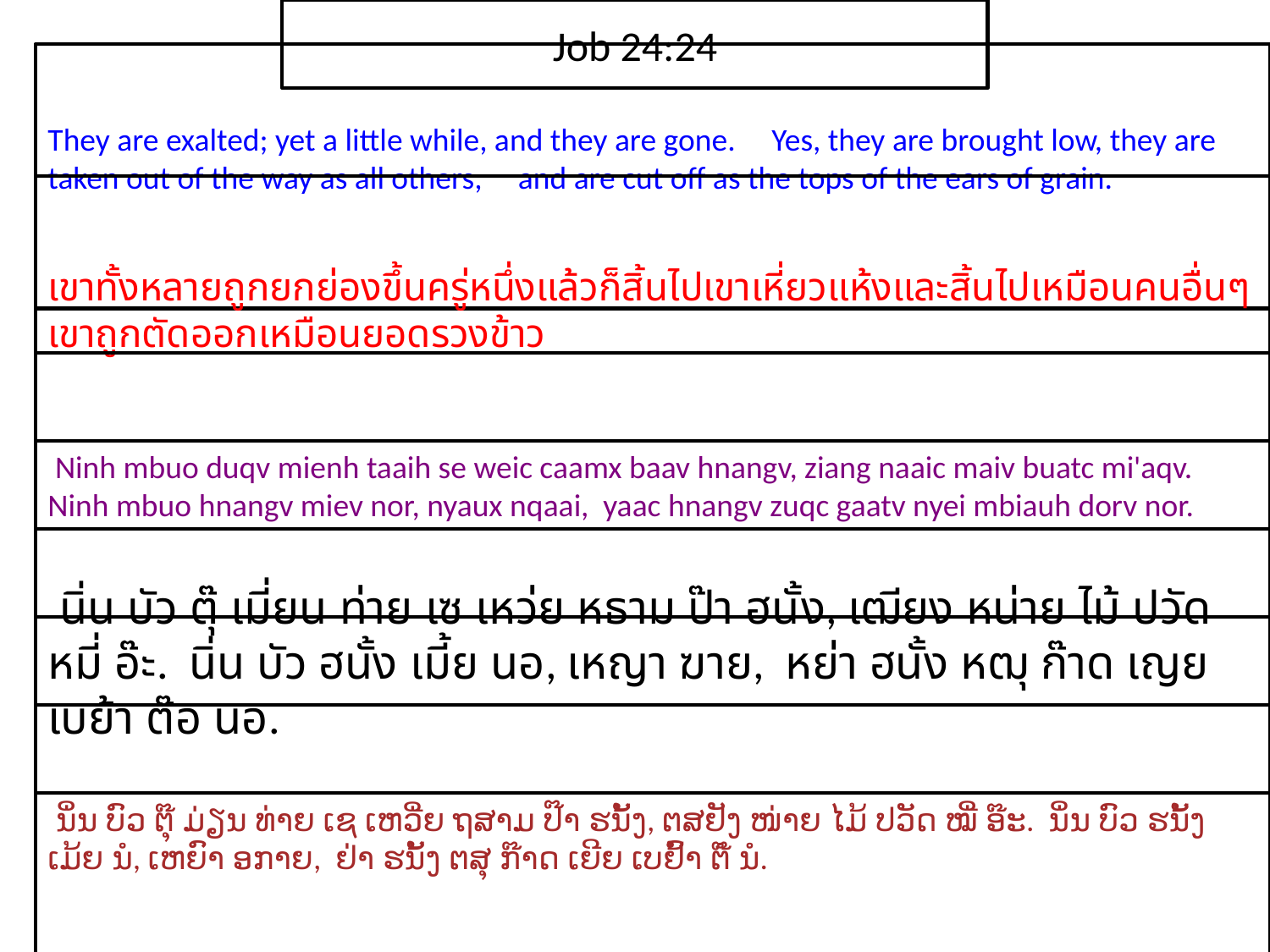

Job 24:24
They are exalted; yet a little while, and they are gone.     Yes, they are brought low, they are taken out of the way as all others,     and are cut off as the tops of the ears of grain.
เขา​ทั้ง​หลาย​ถูก​ยก​ย่อง​ขึ้น​ครู่​หนึ่ง​แล้ว​ก็​สิ้น​ไปเขา​เหี่ยว​แห้ง​และ​สิ้น​ไป​เหมือน​คน​อื่นๆเขา​ถูก​ตัด​ออก​เหมือน​ยอด​รวง​ข้าว
 Ninh mbuo duqv mienh taaih se weic caamx baav hnangv, ziang naaic maiv buatc mi'aqv.  Ninh mbuo hnangv miev nor, nyaux nqaai,  yaac hnangv zuqc gaatv nyei mbiauh dorv nor.
 นิ่น บัว ตุ๊ เมี่ยน ท่าย เซ เหว่ย หธาม ป๊า ฮนั้ง, เฒียง หน่าย ไม้ ปวัด หมี่ อ๊ะ.  นิ่น บัว ฮนั้ง เมี้ย นอ, เหญา ฆาย,  หย่า ฮนั้ง หฒุ ก๊าด เญย เบย้า ต๊อ นอ.
 ນິ່ນ ບົວ ຕຸ໊ ມ່ຽນ ທ່າຍ ເຊ ເຫວີ່ຍ ຖສາມ ປ໊າ ຮນັ້ງ, ຕສຢັງ ໜ່າຍ ໄມ້ ປວັດ ໝີ່ ອ໊ະ.  ນິ່ນ ບົວ ຮນັ້ງ ເມ້ຍ ນໍ, ເຫຍົາ ອກາຍ,  ຢ່າ ຮນັ້ງ ຕສຸ ກ໊າດ ເຍີຍ ເບຢົ້າ ຕໍ໊ ນໍ.